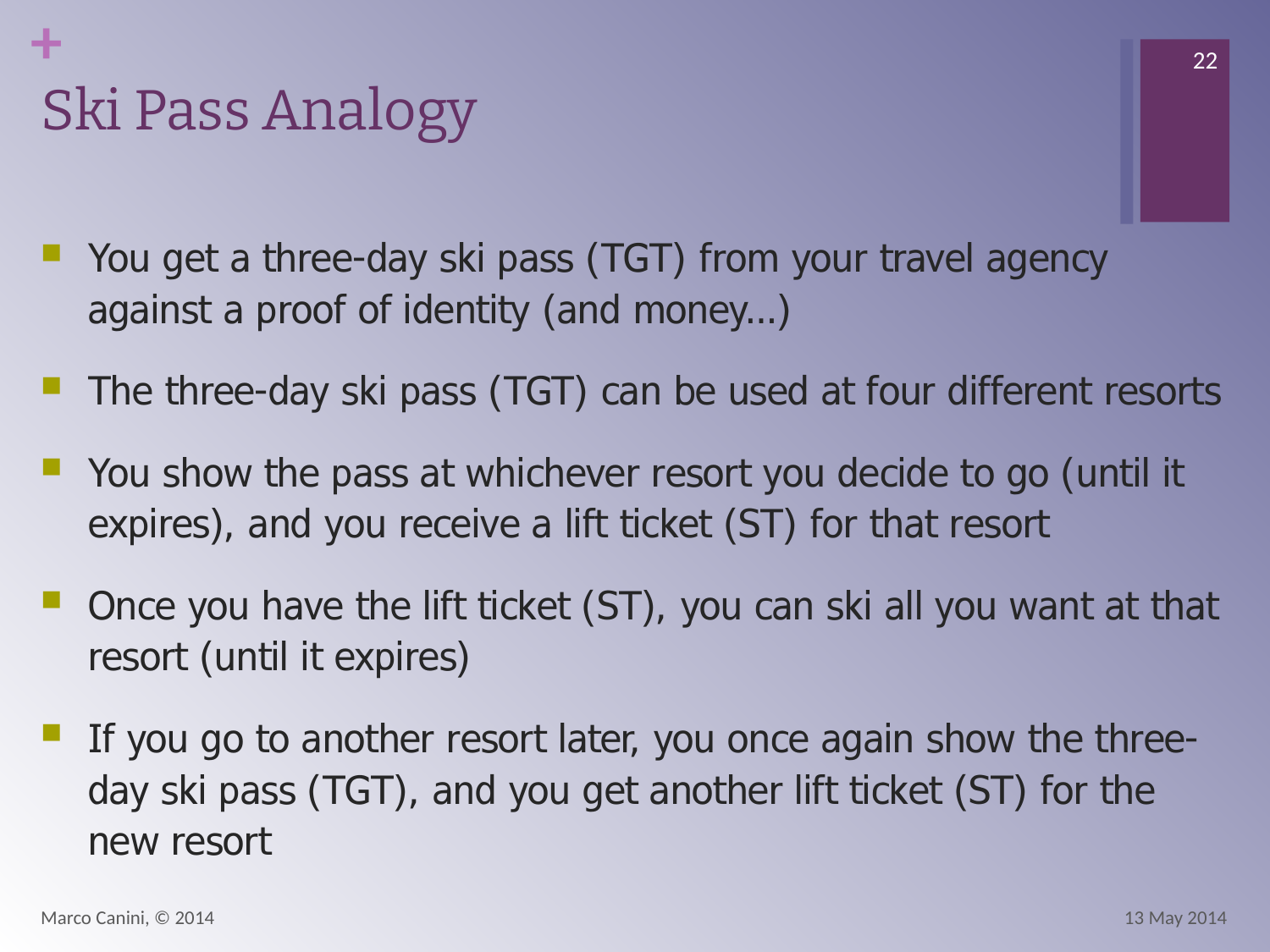

22
# Ski Pass Analogy
You get a three-day ski pass (TGT) from your travel agency against a proof of identity (and money…)
The three-day ski pass (TGT) can be used at four different resorts
You show the pass at whichever resort you decide to go (until it expires), and you receive a lift ticket (ST) for that resort
Once you have the lift ticket (ST), you can ski all you want at that resort (until it expires)
If you go to another resort later, you once again show the three-day ski pass (TGT), and you get another lift ticket (ST) for the new resort
Marco Canini, © 2014
13 May 2014